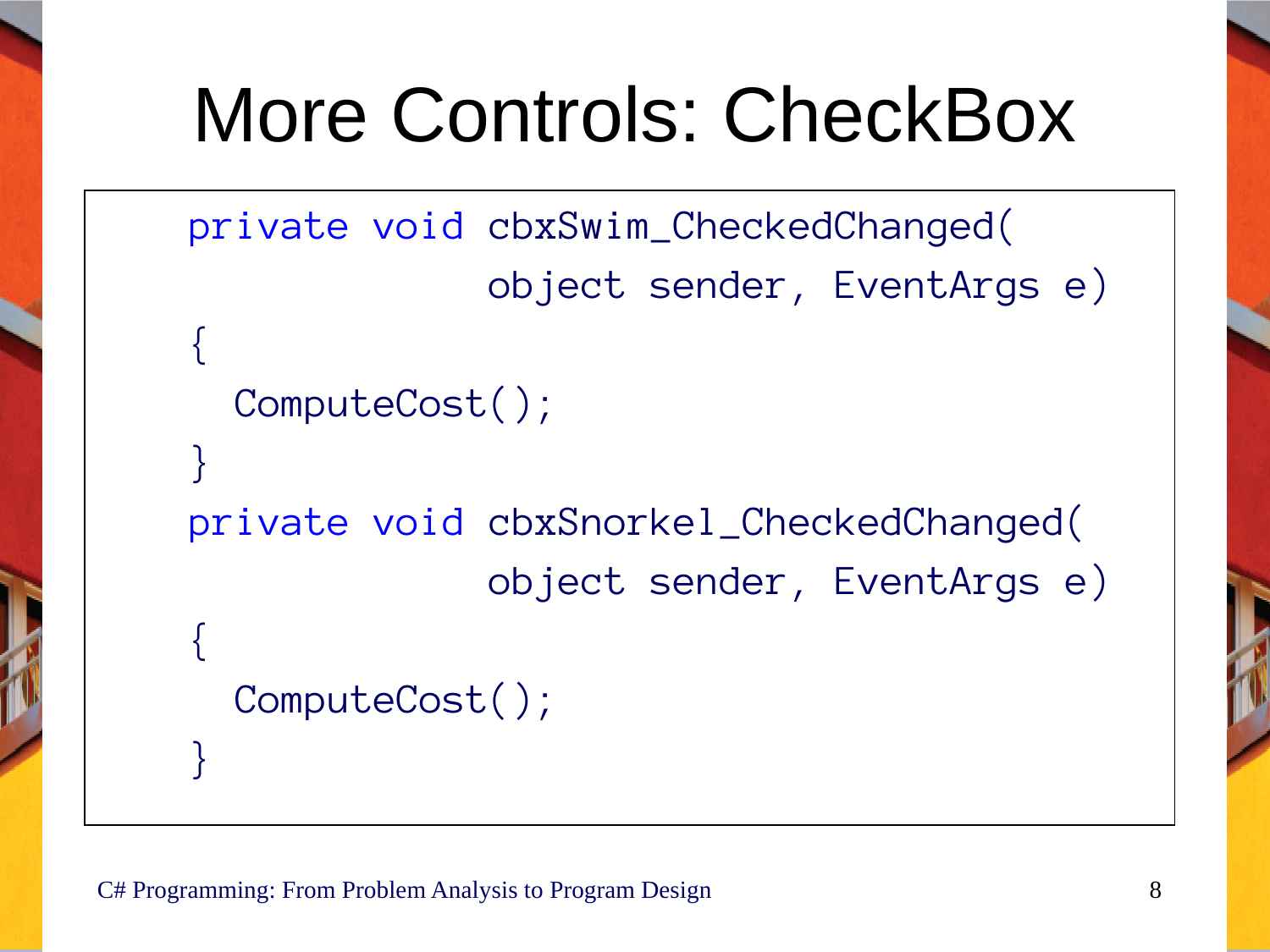

# More Controls: CheckBox
    private void cbxSwim_CheckedChanged(
                 object sender, EventArgs e)
    {
      ComputeCost();
    }
    private void cbxSnorkel_CheckedChanged(
                 object sender, EventArgs e)
    {
      ComputeCost();
    }

C# Programming: From Problem Analysis to Program Design

8